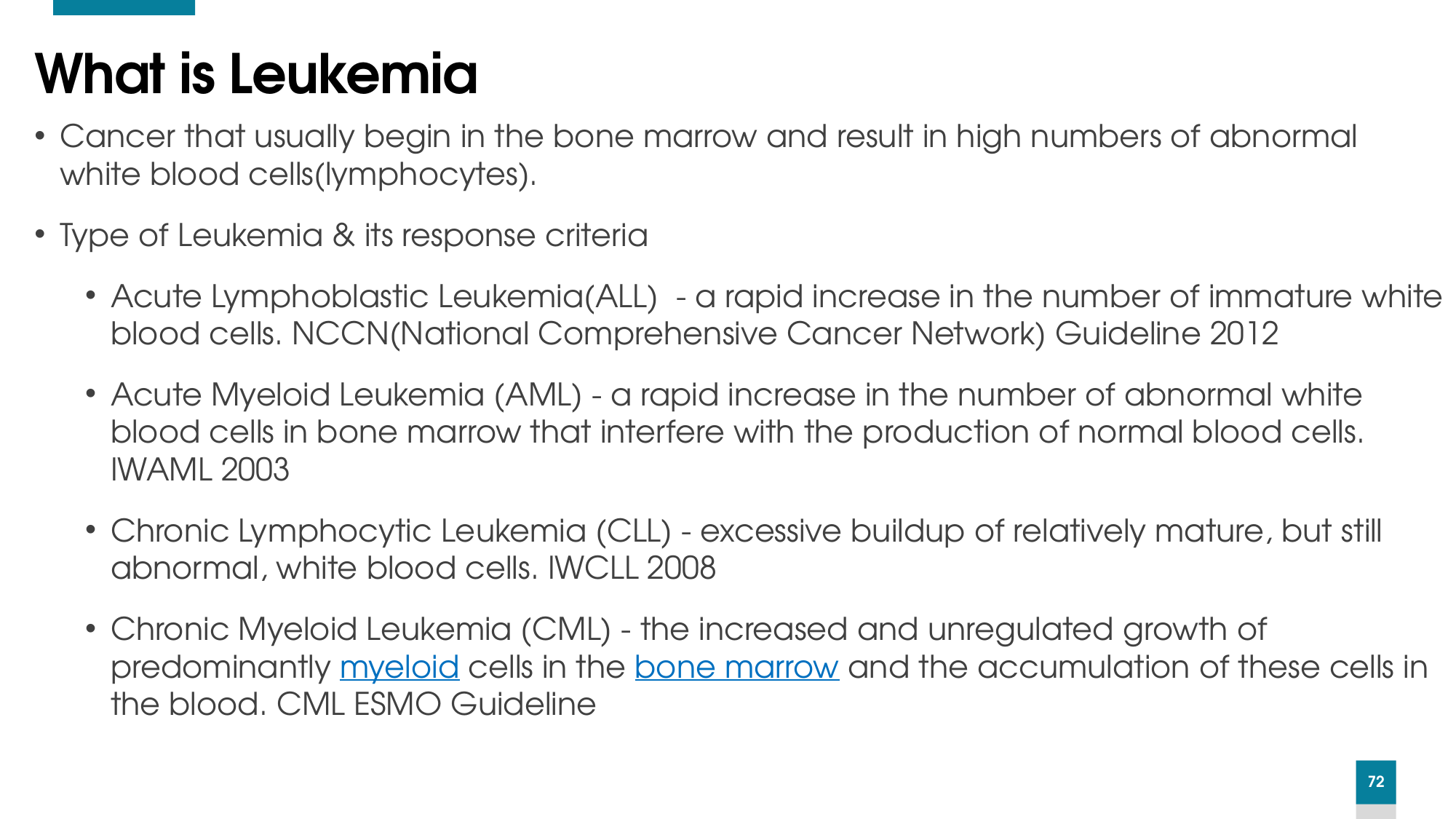

# What is Leukemia
Cancer that usually begin in the bone marrow and result in high numbers of abnormal white blood cells(lymphocytes).
Type of Leukemia & its response criteria
Acute Lymphoblastic Leukemia(ALL)  - a rapid increase in the number of immature white blood cells. NCCN(National Comprehensive Cancer Network) Guideline 2012
Acute Myeloid Leukemia (AML) - a rapid increase in the number of abnormal white blood cells in bone marrow that interfere with the production of normal blood cells. IWAML 2003
Chronic Lymphocytic Leukemia (CLL) - excessive buildup of relatively mature, but still abnormal, white blood cells. IWCLL 2008
Chronic Myeloid Leukemia (CML) - the increased and unregulated growth of predominantly myeloid cells in the bone marrow and the accumulation of these cells in the blood. CML ESMO Guideline